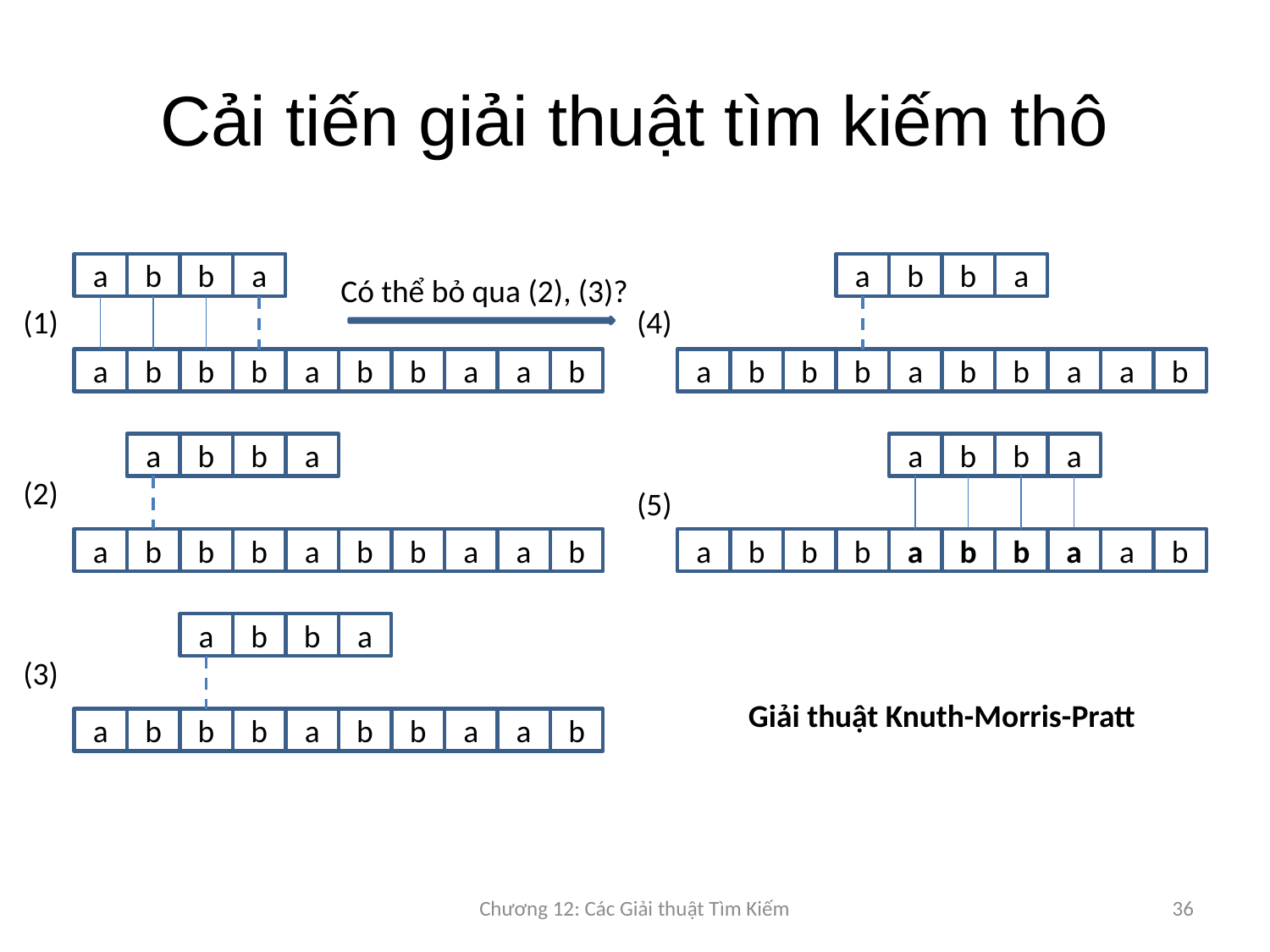

# Cải tiến giải thuật tìm kiếm thô
a
b
b
a
a
b
b
a
Có thể bỏ qua (2), (3)?
(1)
(4)

a
b
b
b
a
b
b
a
a
b
a
b
b
b
a
b
b
a
a
b
a
b
b
a
a
b
b
a
(2)
(5)
a
b
b
b
a
b
b
a
a
b
a
b
b
b
a
b
b
a
a
b
a
b
b
a
(3)
Giải thuật Knuth-Morris-Pratt
a
b
b
b
a
b
b
a
a
b
Chương 12: Các Giải thuật Tìm Kiếm
36